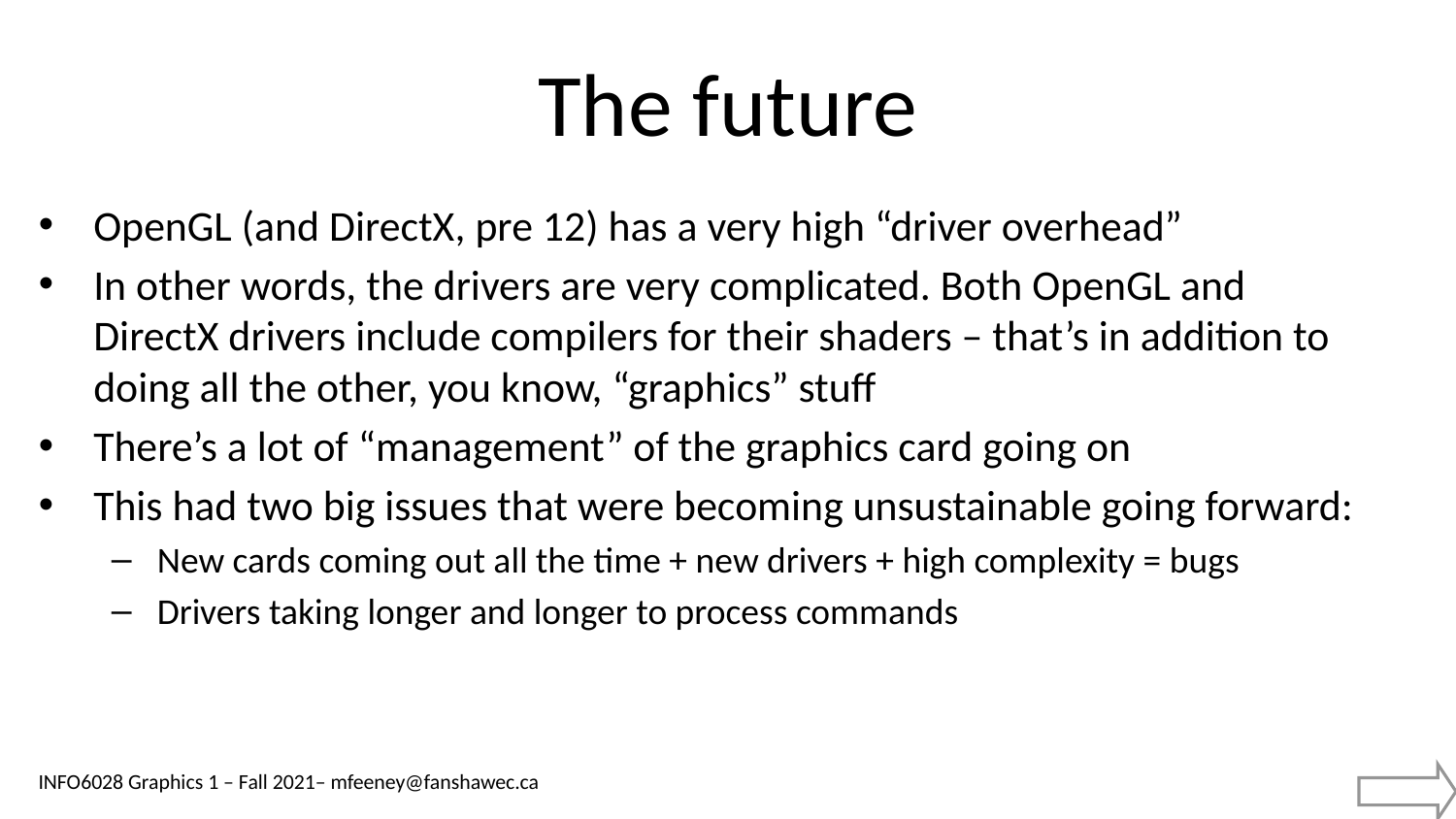

# The future
OpenGL (and DirectX, pre 12) has a very high “driver overhead”
In other words, the drivers are very complicated. Both OpenGL and DirectX drivers include compilers for their shaders – that’s in addition to doing all the other, you know, “graphics” stuff
There’s a lot of “management” of the graphics card going on
This had two big issues that were becoming unsustainable going forward:
New cards coming out all the time + new drivers + high complexity = bugs
Drivers taking longer and longer to process commands